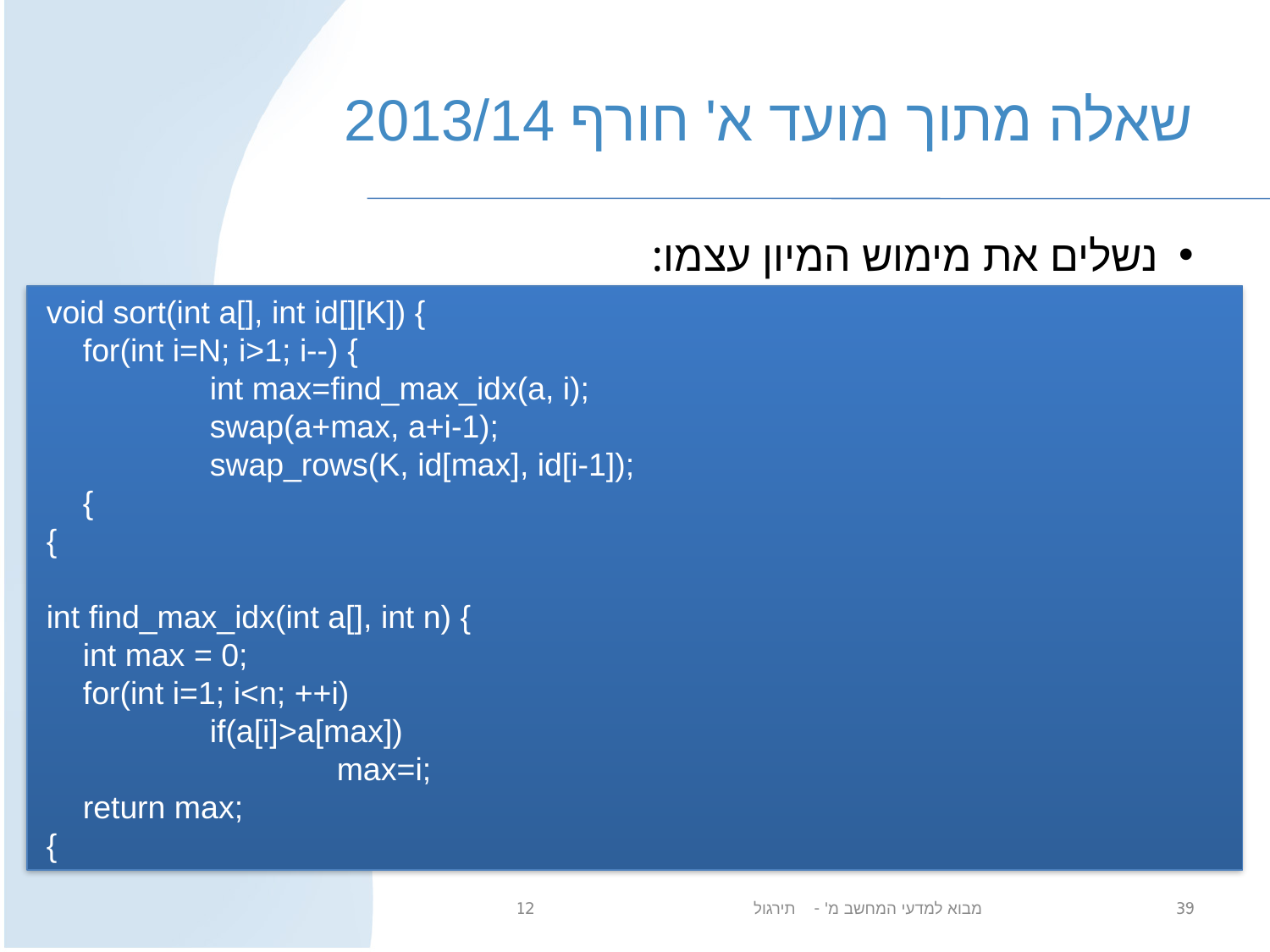

# שאלה מתוך מועד א' חורף 2013/14
נשלים את מימוש המיון עצמו:
void sort(int a[], int id[][K]) {
	for(int i=N; i>1; i--) {
		int max=find_max_idx(a, i);
		swap(a+max, a+i-1);
		swap_rows(K, id[max], id[i-1]);
	{
{

int find_max_idx(int a[], int n) {
	int max = 0;
	for(int i=1; i<n; ++i)
		if(a[i]>a[max])
			max=i;
	return max;
{
מבוא למדעי המחשב מ' - תירגול 12
39